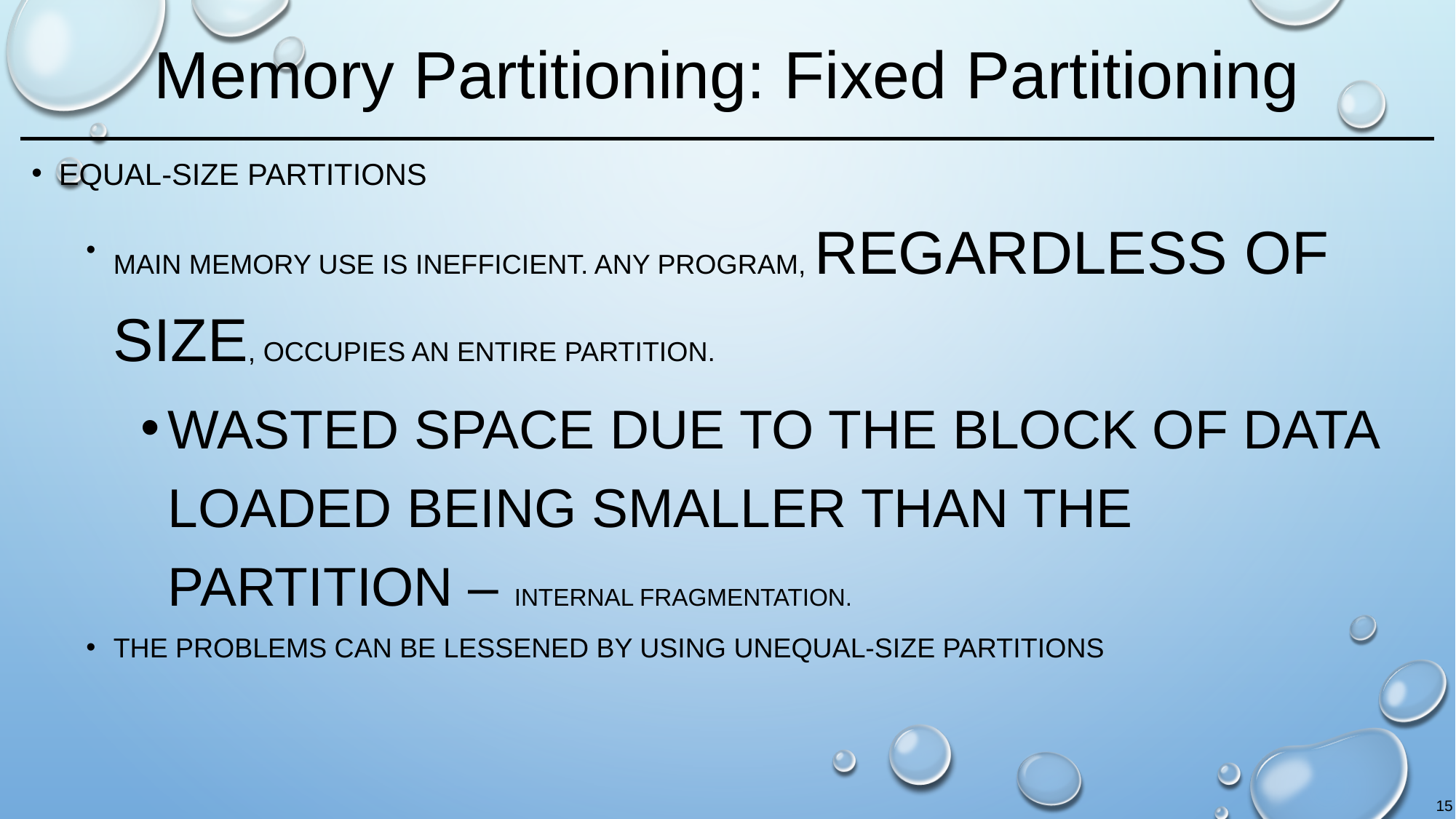

# Memory Partitioning: Fixed Partitioning
Equal-size partitions
Main memory use is inefficient. Any program, regardless of size, occupies an entire partition.
wasted space due to the block of data loaded being smaller than the partition – internal fragmentation.
The problems can be lessened by using unequal-size partitions
15